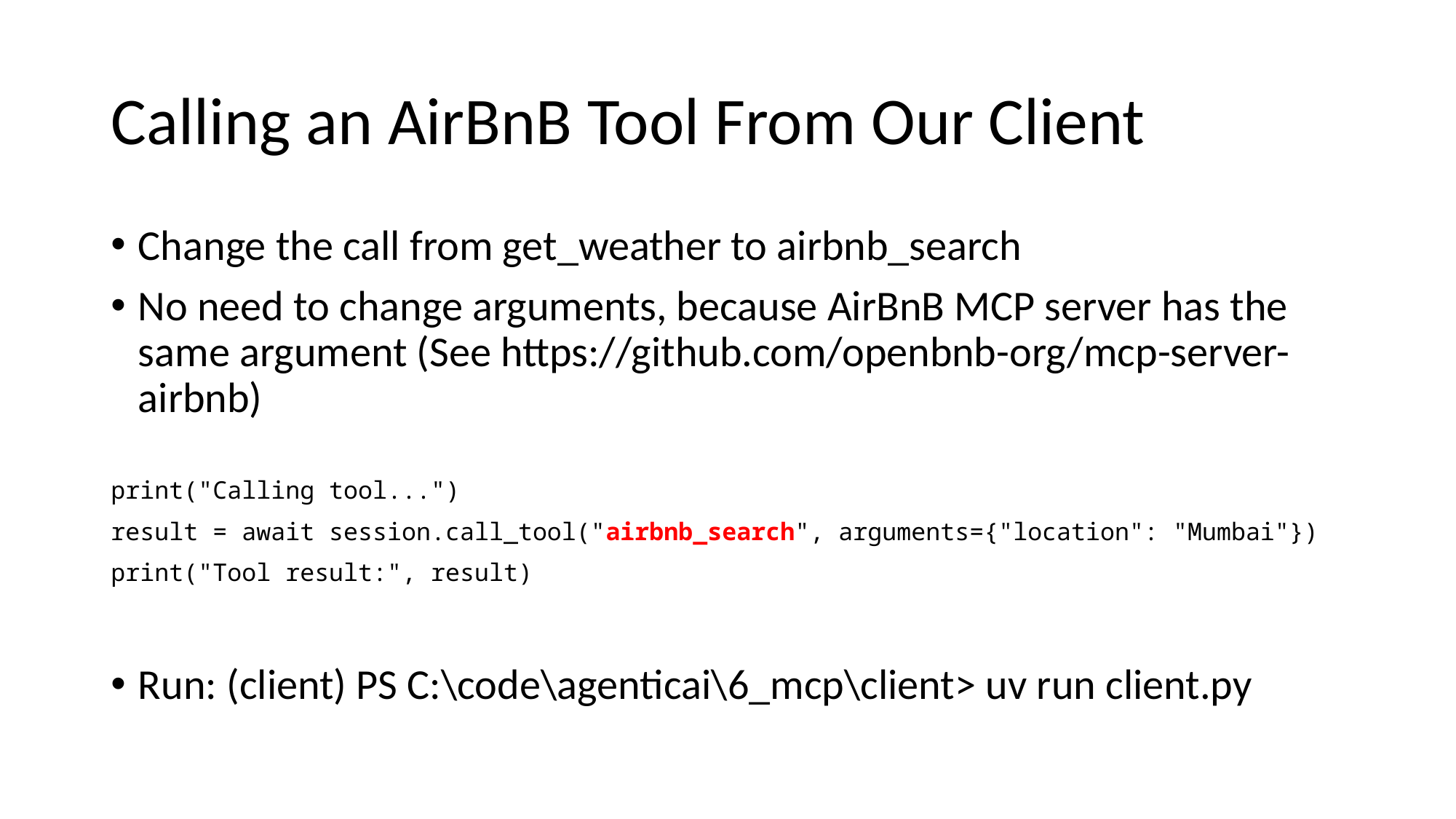

# Calling an AirBnB Tool From Our Client
Change the call from get_weather to airbnb_search
No need to change arguments, because AirBnB MCP server has the same argument (See https://github.com/openbnb-org/mcp-server-airbnb)

print("Calling tool...")
result = await session.call_tool("airbnb_search", arguments={"location": "Mumbai"})
print("Tool result:", result)

Run: (client) PS C:\code\agenticai\6_mcp\client> uv run client.py